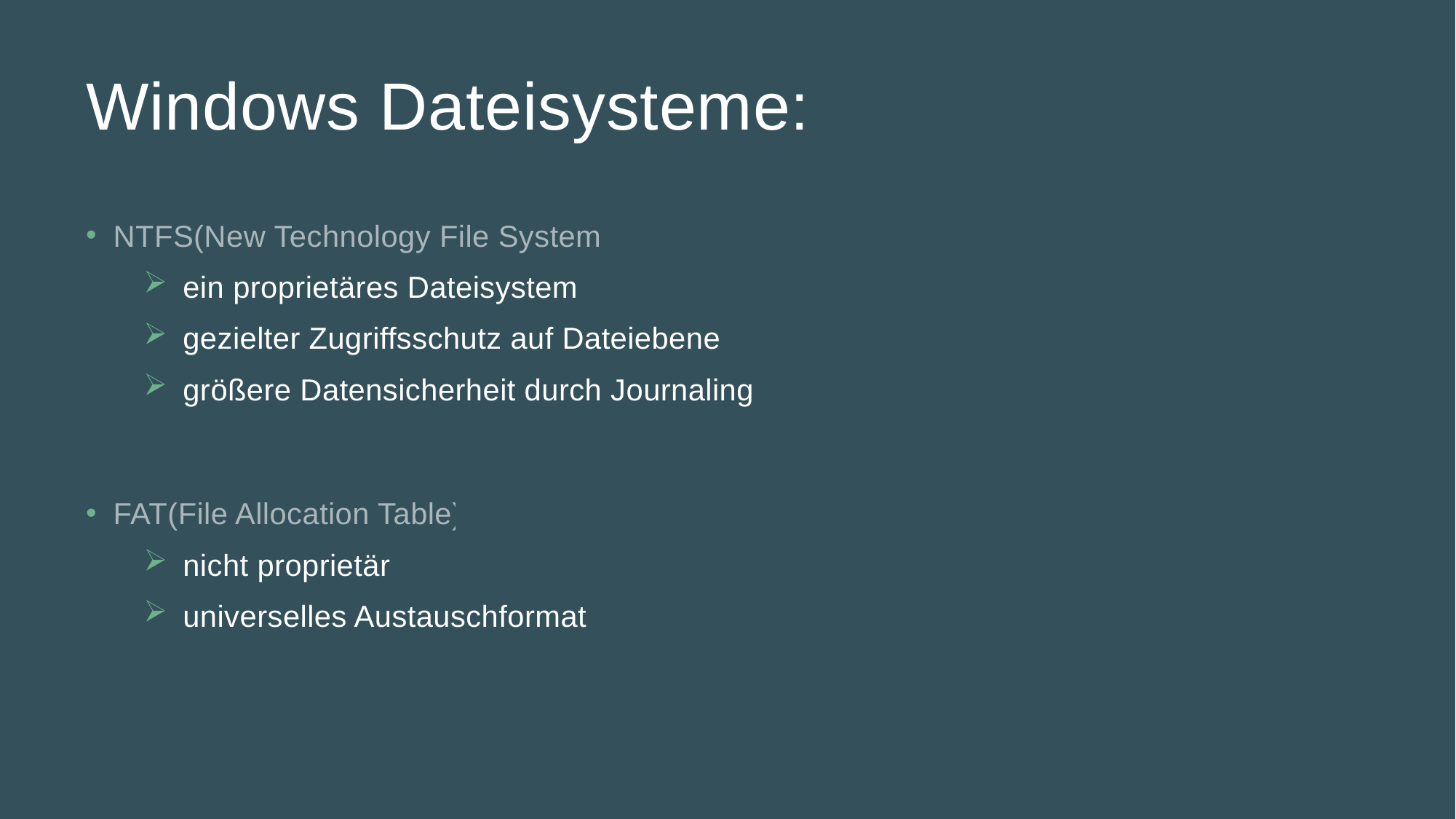

# Windows Dateisysteme:

NTFS(New Technology File System)
ein proprietäres Dateisystem
gezielter Zugriffsschutz auf Dateiebene
größere Datensicherheit durch Journaling

FAT(File Allocation Table)
nicht proprietär
universelles Austauschformat